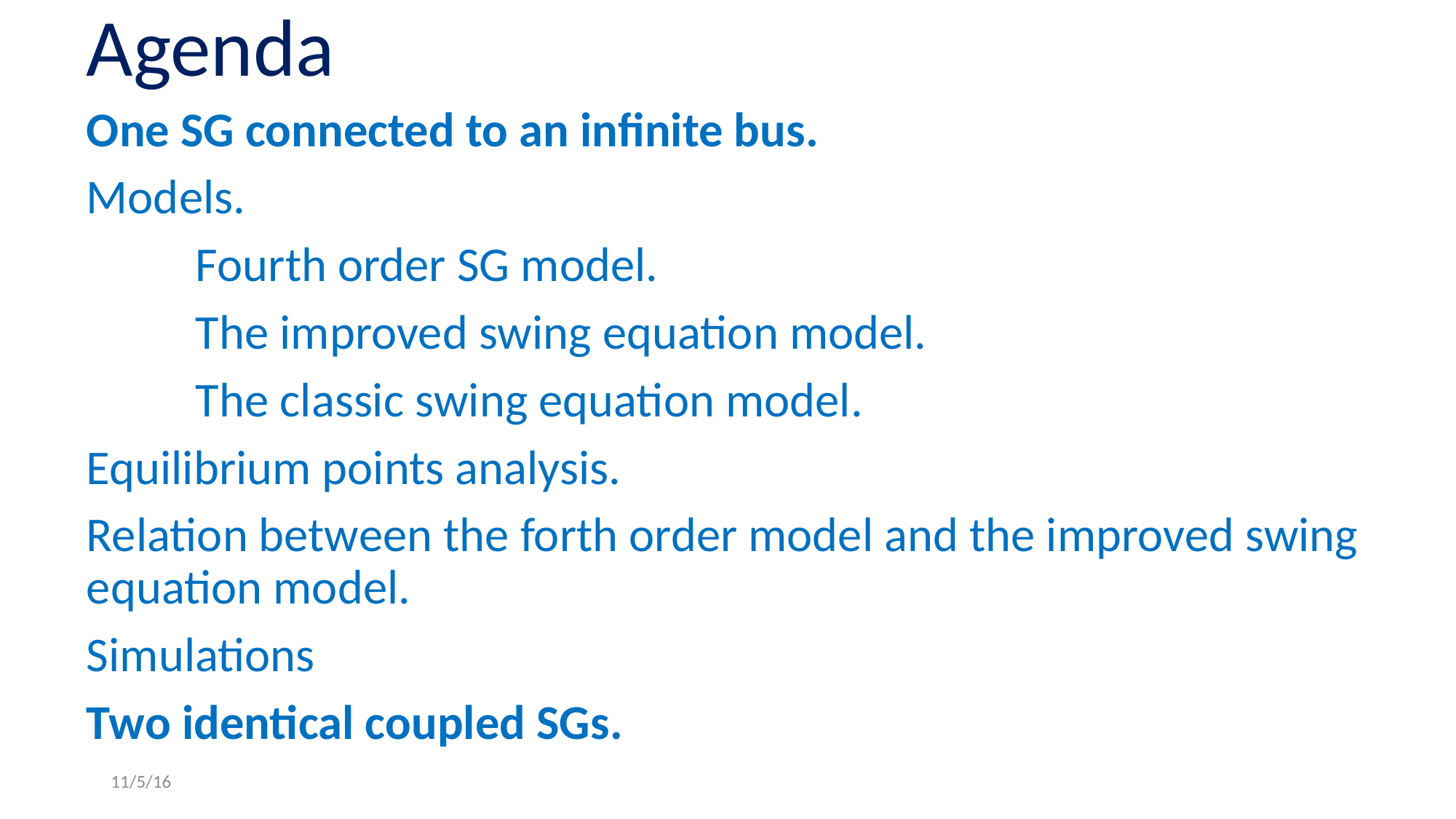

# Agenda
One SG connected to an infinite bus.
Models.
	Fourth order SG model.
	The improved swing equation model.
	The classic swing equation model.
Equilibrium points analysis.
Relation between the forth order model and the improved swing equation model.
Simulations
Two identical coupled SGs.
11/5/16
3